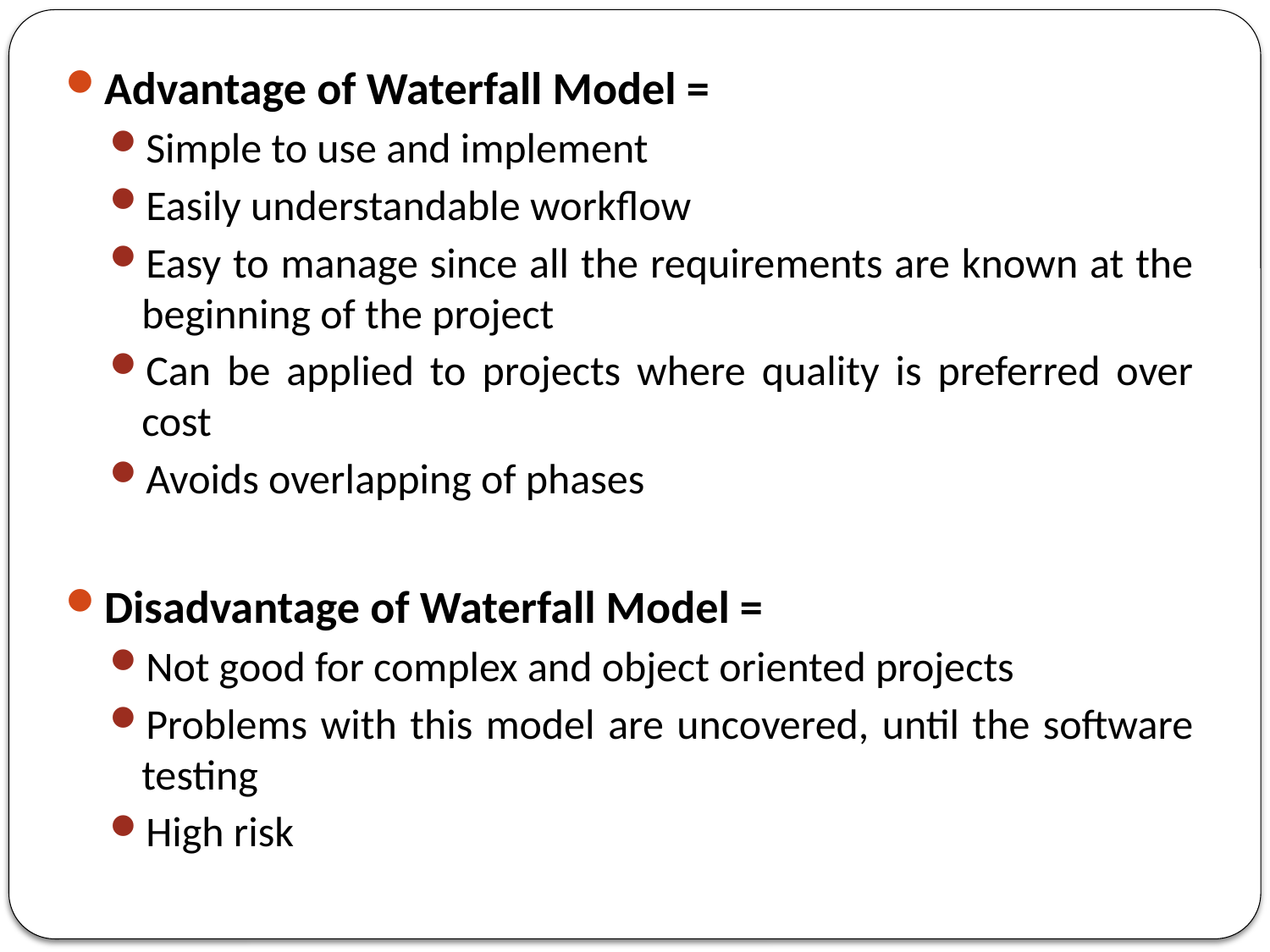

Advantage of Waterfall Model =
Simple to use and implement
Easily understandable workflow
Easy to manage since all the requirements are known at the beginning of the project
Can be applied to projects where quality is preferred over cost
Avoids overlapping of phases

Disadvantage of Waterfall Model =
Not good for complex and object oriented projects
Problems with this model are uncovered, until the software testing
High risk